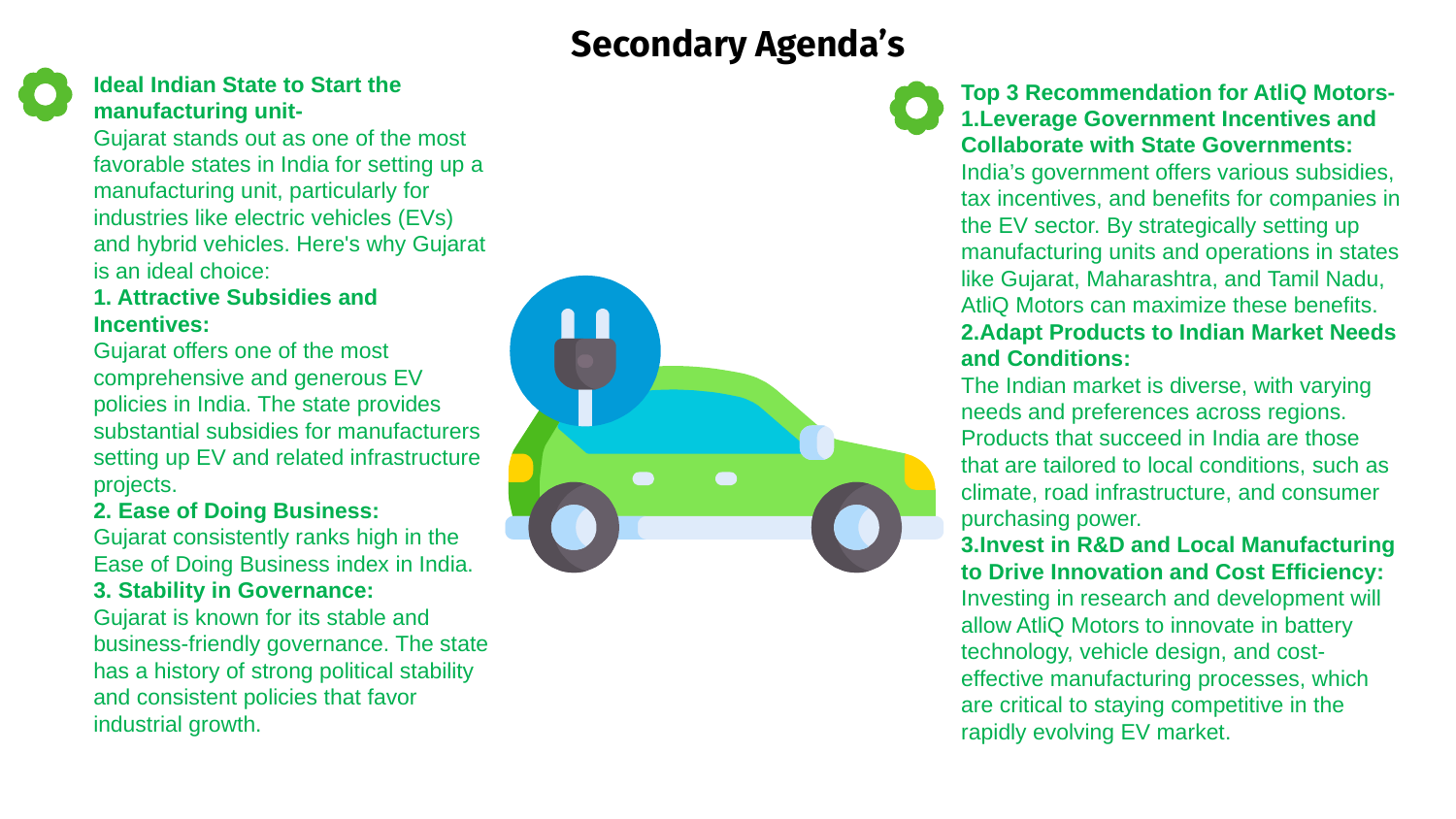

# Secondary Agenda’s
Top 3 Recommendation for AtliQ Motors-
1.Leverage Government Incentives and Collaborate with State Governments: India’s government offers various subsidies, tax incentives, and benefits for companies in the EV sector. By strategically setting up manufacturing units and operations in states like Gujarat, Maharashtra, and Tamil Nadu, AtliQ Motors can maximize these benefits.
2.Adapt Products to Indian Market Needs and Conditions:
The Indian market is diverse, with varying needs and preferences across regions. Products that succeed in India are those that are tailored to local conditions, such as climate, road infrastructure, and consumer purchasing power.
3.Invest in R&D and Local Manufacturing to Drive Innovation and Cost Efficiency:
Investing in research and development will allow AtliQ Motors to innovate in battery technology, vehicle design, and cost-effective manufacturing processes, which are critical to staying competitive in the rapidly evolving EV market.

Ideal Indian State to Start the manufacturing unit-
Gujarat stands out as one of the most favorable states in India for setting up a manufacturing unit, particularly for industries like electric vehicles (EVs) and hybrid vehicles. Here's why Gujarat is an ideal choice:
1. Attractive Subsidies and Incentives:
Gujarat offers one of the most comprehensive and generous EV policies in India. The state provides substantial subsidies for manufacturers setting up EV and related infrastructure projects.
2. Ease of Doing Business:
Gujarat consistently ranks high in the Ease of Doing Business index in India.
3. Stability in Governance:
Gujarat is known for its stable and business-friendly governance. The state has a history of strong political stability and consistent policies that favor industrial growth.